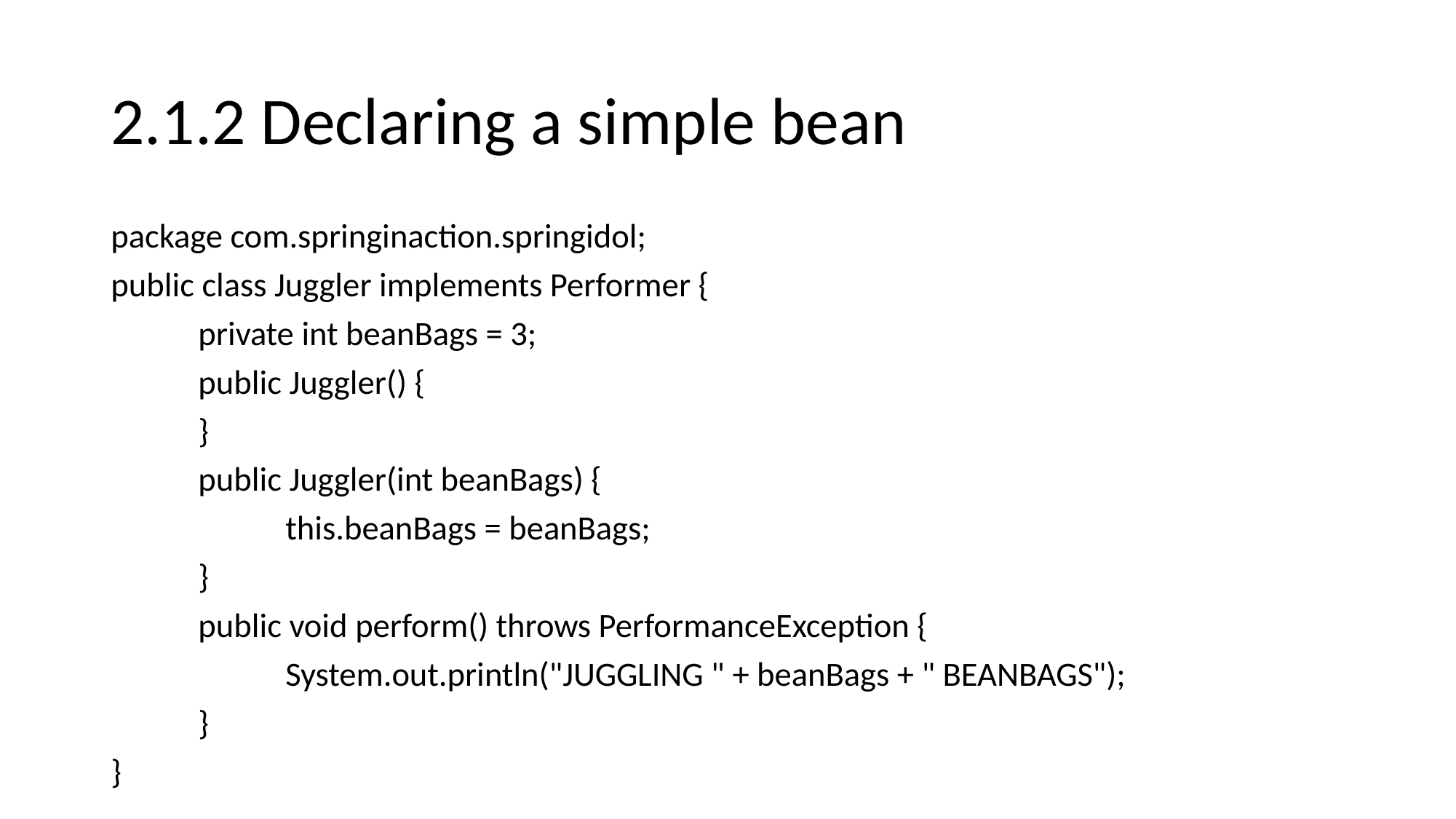

# 2.1.2 Declaring a simple bean
package com.springinaction.springidol;
public class Juggler implements Performer {
	private int beanBags = 3;
	public Juggler() {
	}
	public Juggler(int beanBags) {
		this.beanBags = beanBags;
	}
	public void perform() throws PerformanceException {
		System.out.println("JUGGLING " + beanBags + " BEANBAGS");
	}
}